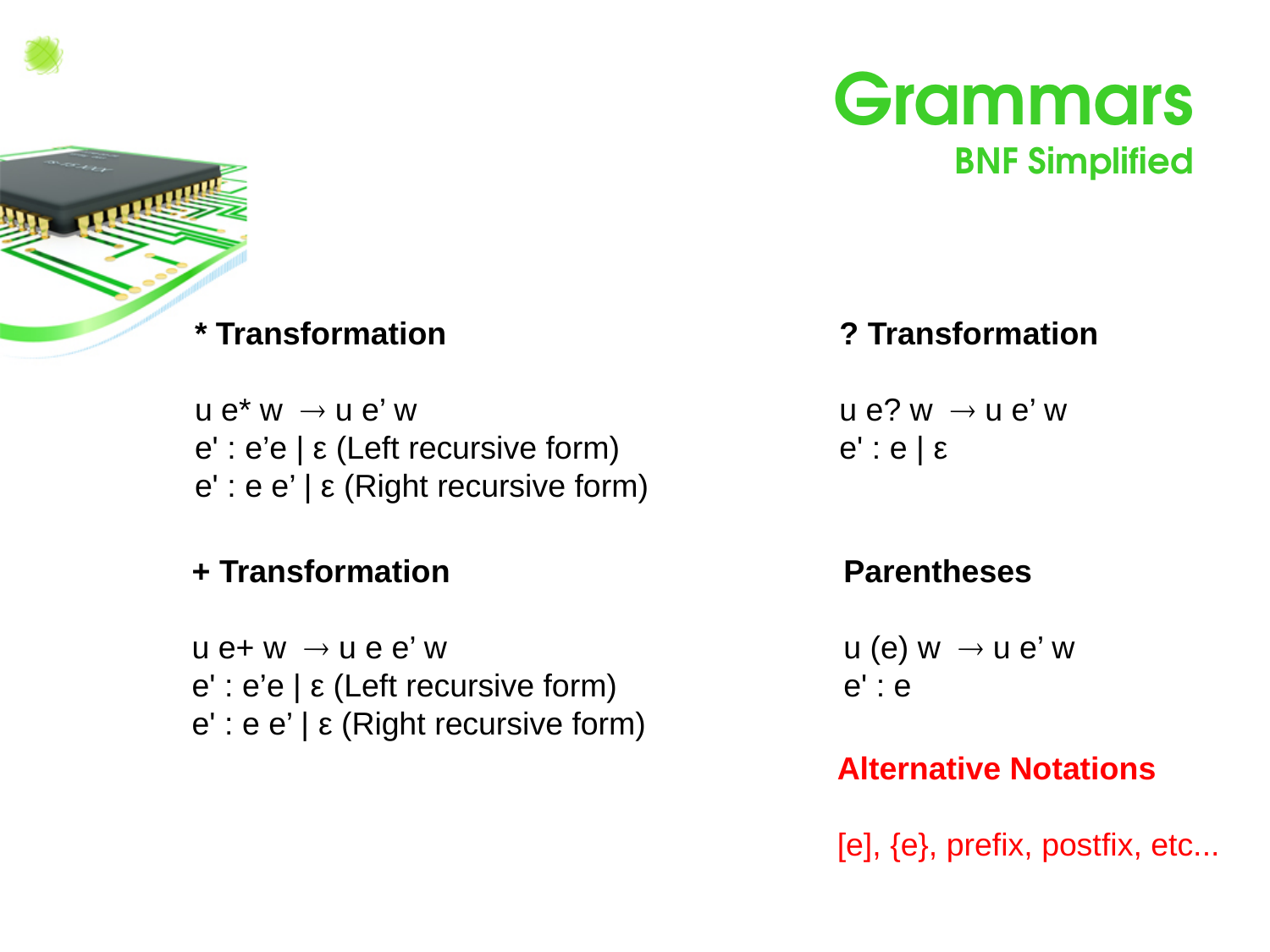

# Grammars BNF Simplified
* Transformation

u e* w  → u e’ w
e' : e’e | ε (Left recursive form)
e' : e e’ | ε (Right recursive form)
? Transformation

u e? w  → u e’ w
e' : e | ε
+ Transformation

u e+ w  → u e e’ w
e' : e’e | ε (Left recursive form)
e' : e e’ | ε (Right recursive form)
Parentheses

u (e) w  → u e’ w
e' : e
Alternative Notations

[e], {e}, prefix, postfix, etc...